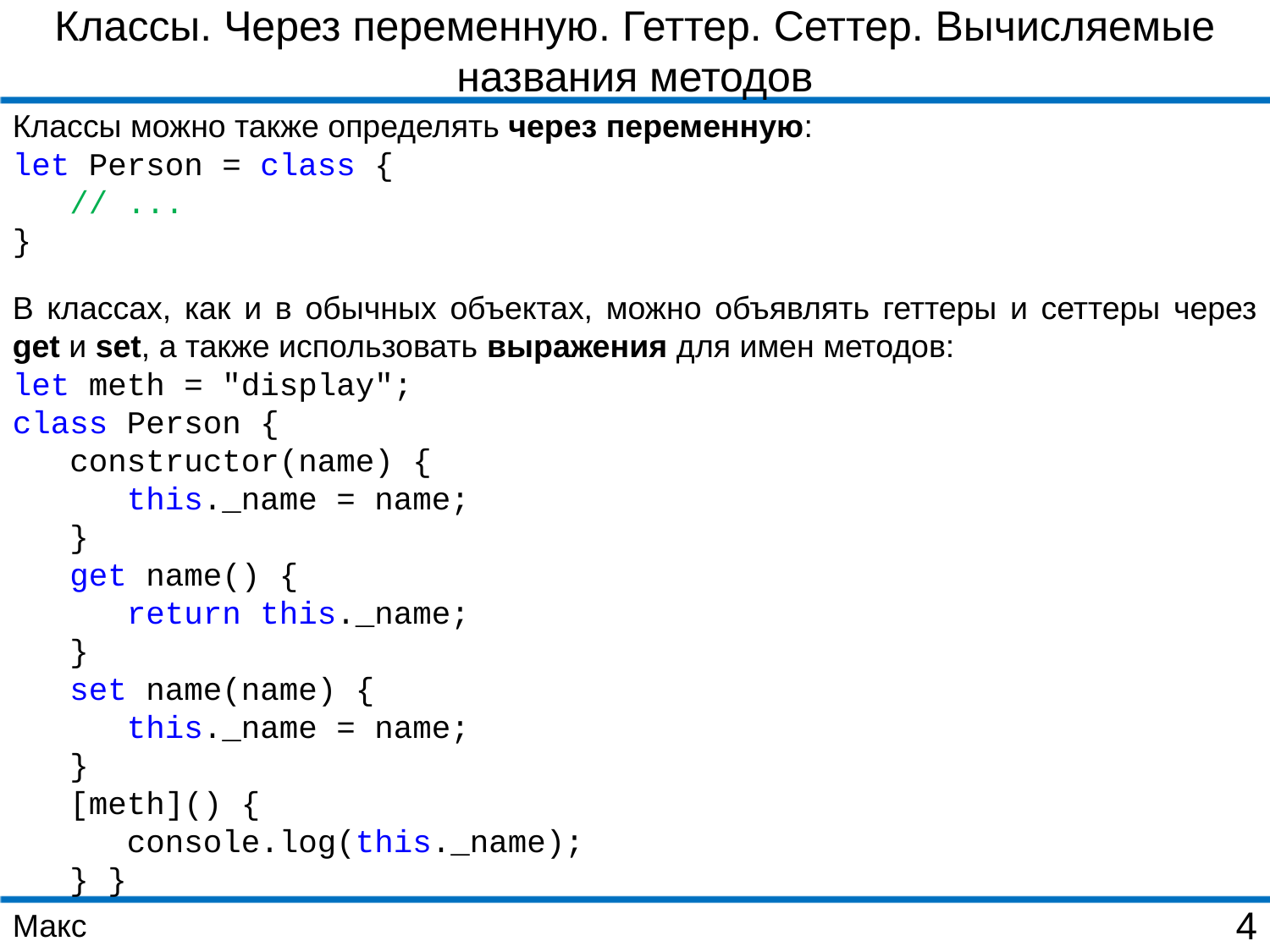

Классы. Через переменную. Геттер. Сеттер. Вычисляемые названия методов
Классы можно также определять через переменную:
let Person = class {
   // ...
}

В классах, как и в обычных объектах, можно объявлять геттеры и сеттеры через get и set, а также использовать выражения для имен методов:
let meth = "display";
class Person {
   constructor(name) {
      this._name = name;
   }
   get name() {
      return this._name;
   }
   set name(name) {
      this._name = name;
   }
   [meth]() {
      console.log(this._name);
   } }
Макс
4